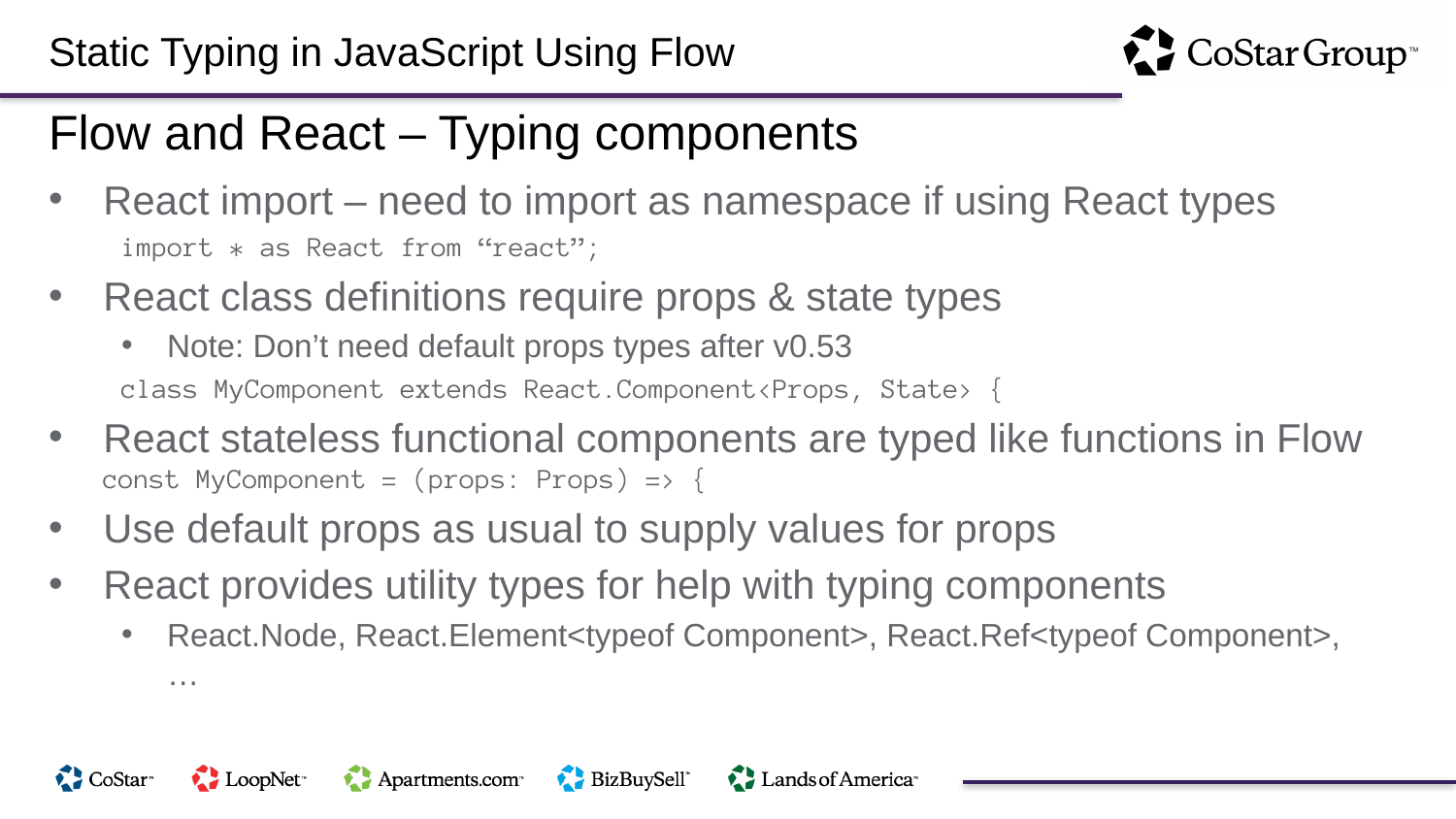

Static Typing in JavaScript Using Flow
Flow and React – Typing components
React import – need to import as namespace if using React types
import * as React from “react”;
React class definitions require props & state types
Note: Don’t need default props types after v0.53
class MyComponent extends React.Component<Props, State> {
React stateless functional components are typed like functions in Flow
const MyComponent = (props: Props) => {
Use default props as usual to supply values for props
React provides utility types for help with typing components
React.Node, React.Element<typeof Component>, React.Ref<typeof Component>, …